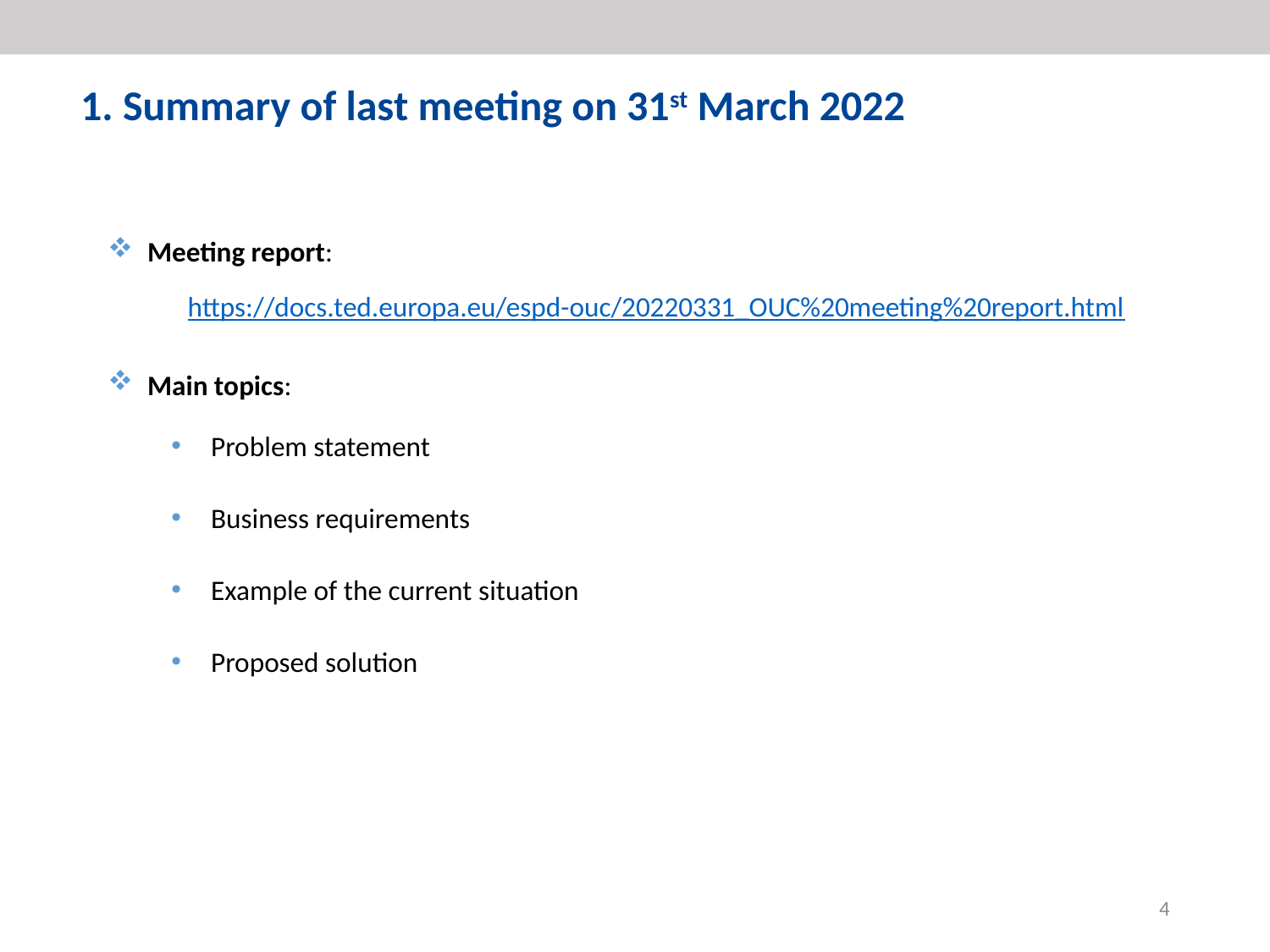

1. Summary of last meeting on 31st March 2022

Meeting report:
https://docs.ted.europa.eu/espd-ouc/20220331_OUC%20meeting%20report.html

Main topics:
Problem statement
Business requirements
Example of the current situation
Proposed solution
4